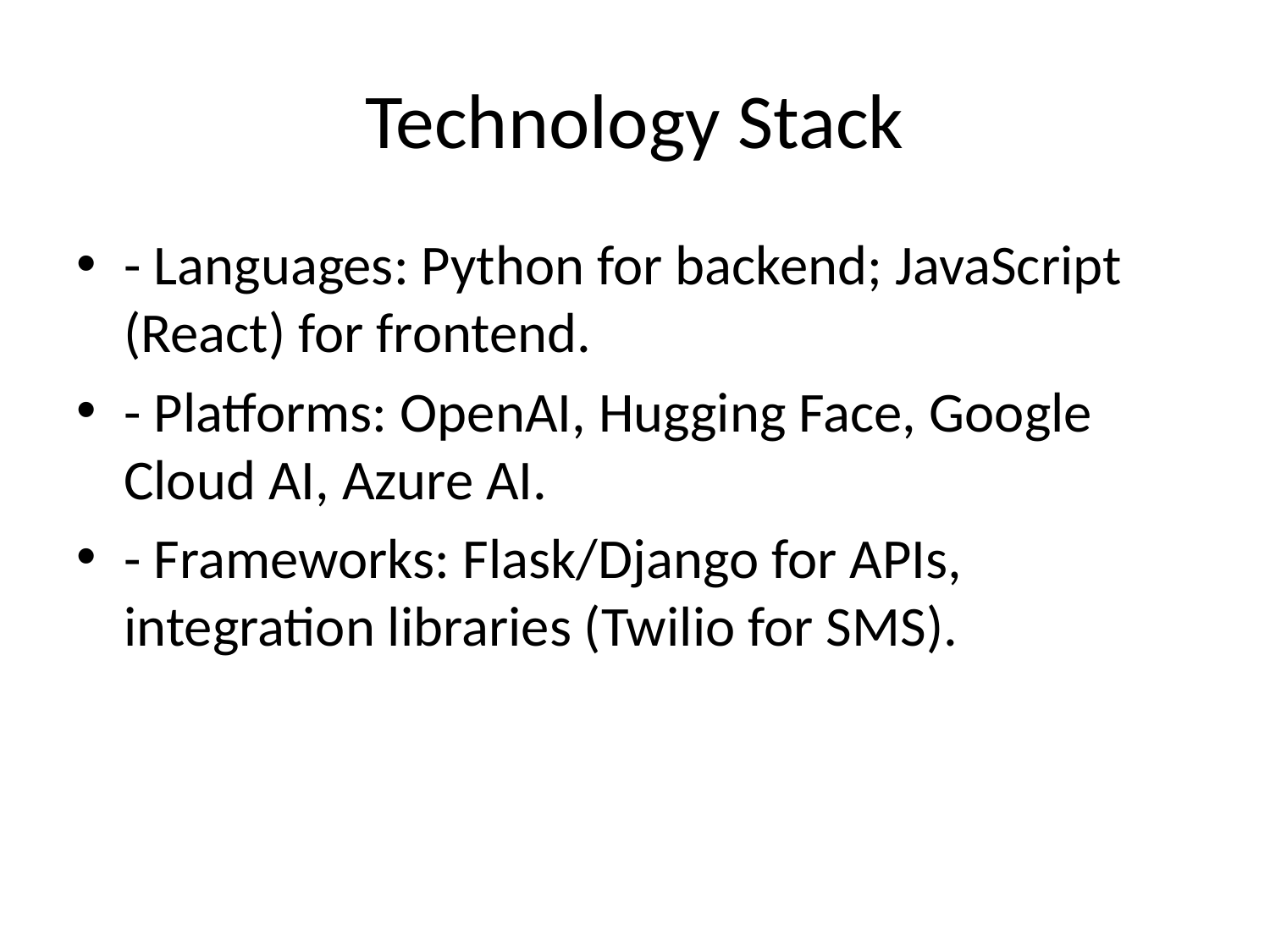

# Technology Stack
- Languages: Python for backend; JavaScript (React) for frontend.
- Platforms: OpenAI, Hugging Face, Google Cloud AI, Azure AI.
- Frameworks: Flask/Django for APIs, integration libraries (Twilio for SMS).